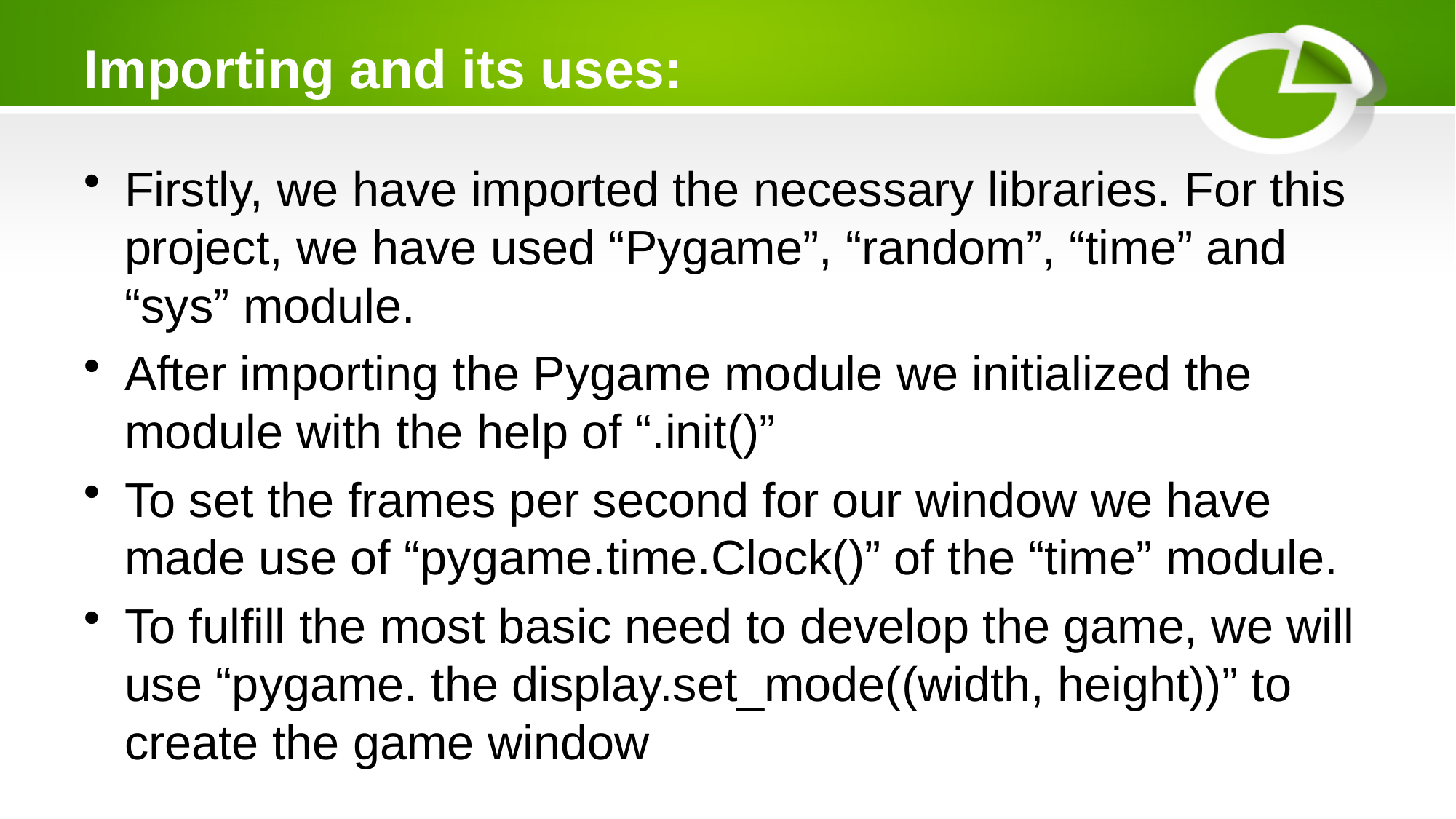

# Importing and its uses:
Firstly, we have imported the necessary libraries. For this project, we have used “Pygame”, “random”, “time” and “sys” module.
After importing the Pygame module we initialized the module with the help of “.init()”
To set the frames per second for our window we have made use of “pygame.time.Clock()” of the “time” module.
To fulfill the most basic need to develop the game, we will use “pygame. the display.set_mode((width, height))” to create the game window